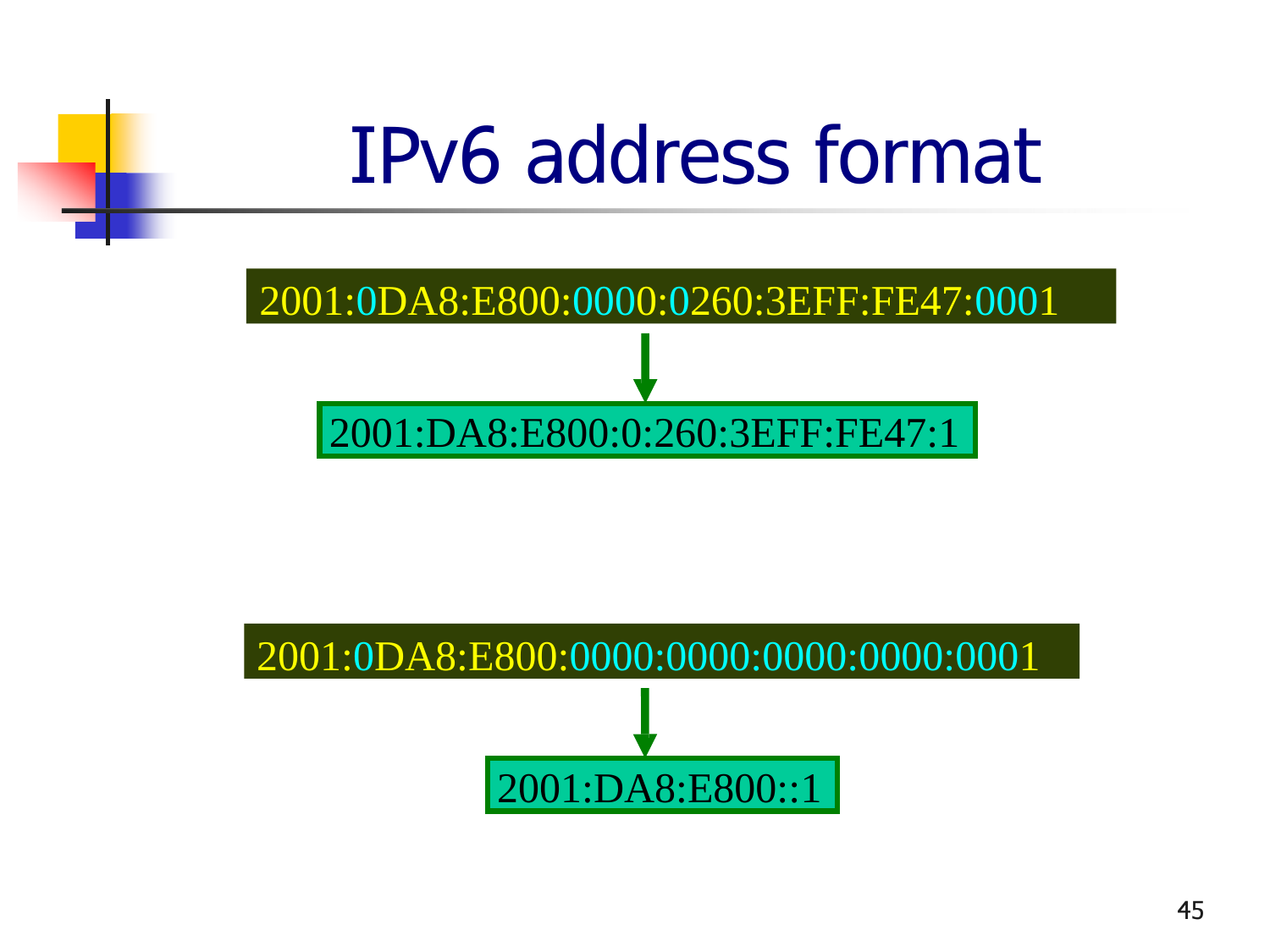

# IPv6 address format
2001:0DA8:E800:0000:0260:3EFF:FE47:0001
2001:0DA8:E800:0000:0260:3EFF:FE47:0001

2001:DA8:E800:0:260:3EFF:FE47:1
2001:0DA8:E800:0000:0000:0000:0000:0001
2001:0DA8:E800:0000:0000:0000:0000:0001

2001:DA8:E800::1
45